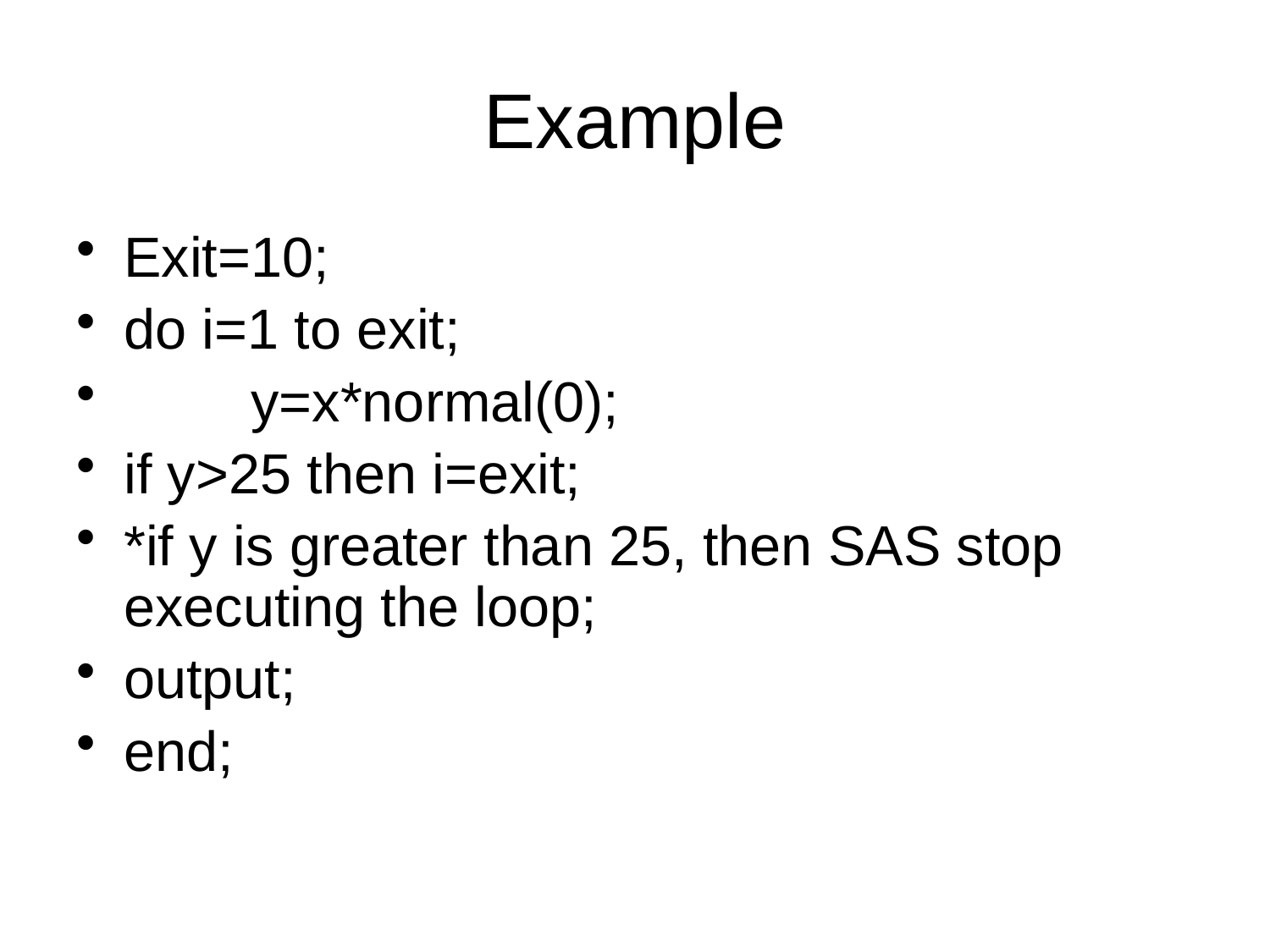

# Example
Exit=10;
do i=1 to exit;
	y=x*normal(0);
if y>25 then i=exit;
*if y is greater than 25, then SAS stop executing the loop;
output;
end;